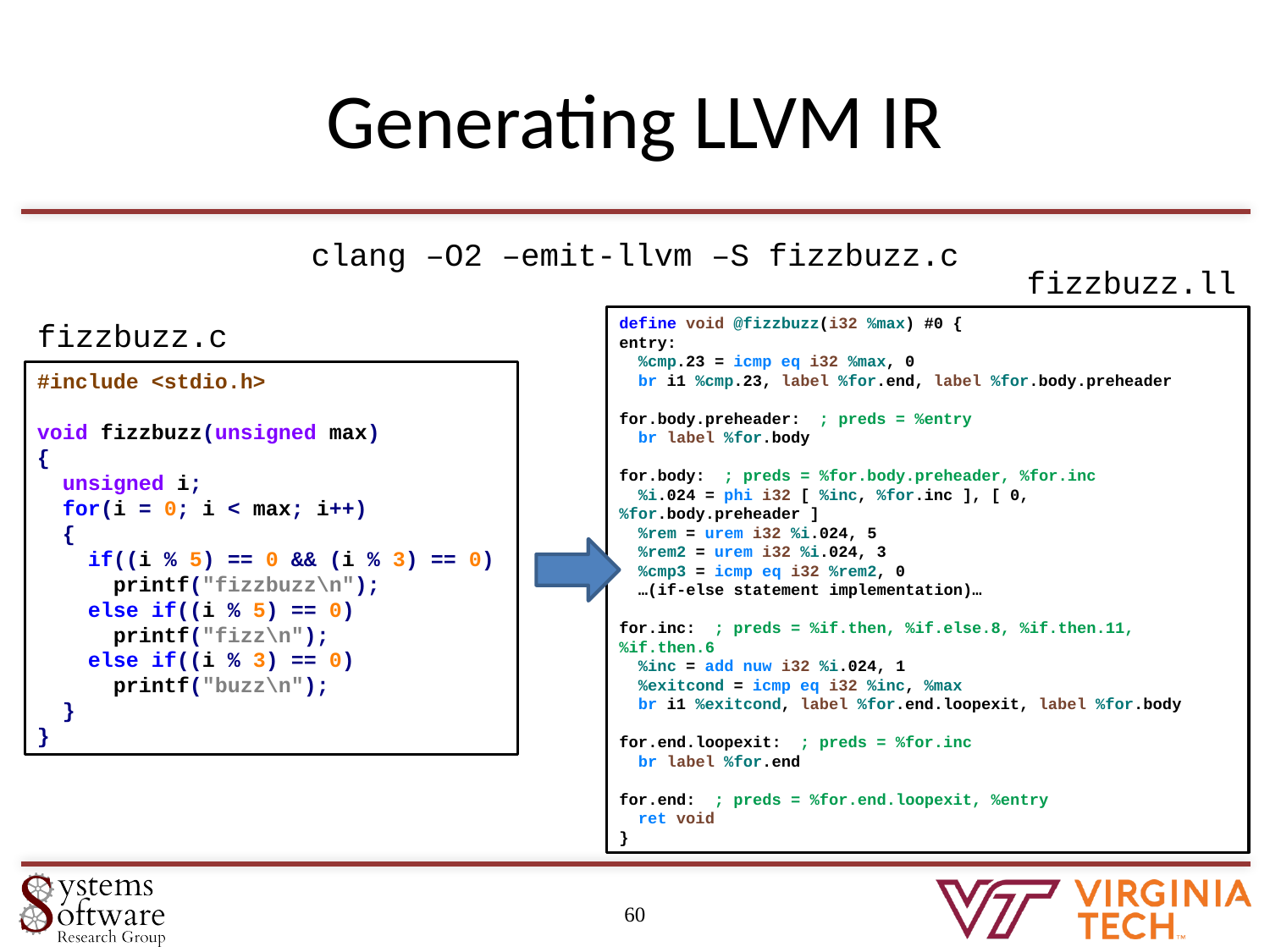

# Generating LLVM IR
clang –O2 –emit-llvm –S fizzbuzz.c
fizzbuzz.ll
define void @fizzbuzz(i32 %max) #0 {
entry:
  %cmp.23 = icmp eq i32 %max, 0
  br i1 %cmp.23, label %for.end, label %for.body.preheader

for.body.preheader:  ; preds = %entry
  br label %for.body

for.body:  ; preds = %for.body.preheader, %for.inc
  %i.024 = phi i32 [ %inc, %for.inc ], [ 0, %for.body.preheader ]
  %rem = urem i32 %i.024, 5
  %rem2 = urem i32 %i.024, 3
  %cmp3 = icmp eq i32 %rem2, 0
  …(if-else statement implementation)…

for.inc:  ; preds = %if.then, %if.else.8, %if.then.11, %if.then.6
  %inc = add nuw i32 %i.024, 1
  %exitcond = icmp eq i32 %inc, %max
  br i1 %exitcond, label %for.end.loopexit, label %for.body

for.end.loopexit:  ; preds = %for.inc
  br label %for.end

for.end:  ; preds = %for.end.loopexit, %entry
  ret void
}
fizzbuzz.c
#include <stdio.h>

void fizzbuzz(unsigned max)
{
  unsigned i;
  for(i = 0; i < max; i++)
  {
    if((i % 5) == 0 && (i % 3) == 0)
      printf("fizzbuzz\n");
    else if((i % 5) == 0)
      printf("fizz\n");
    else if((i % 3) == 0)
      printf("buzz\n");
  }
}